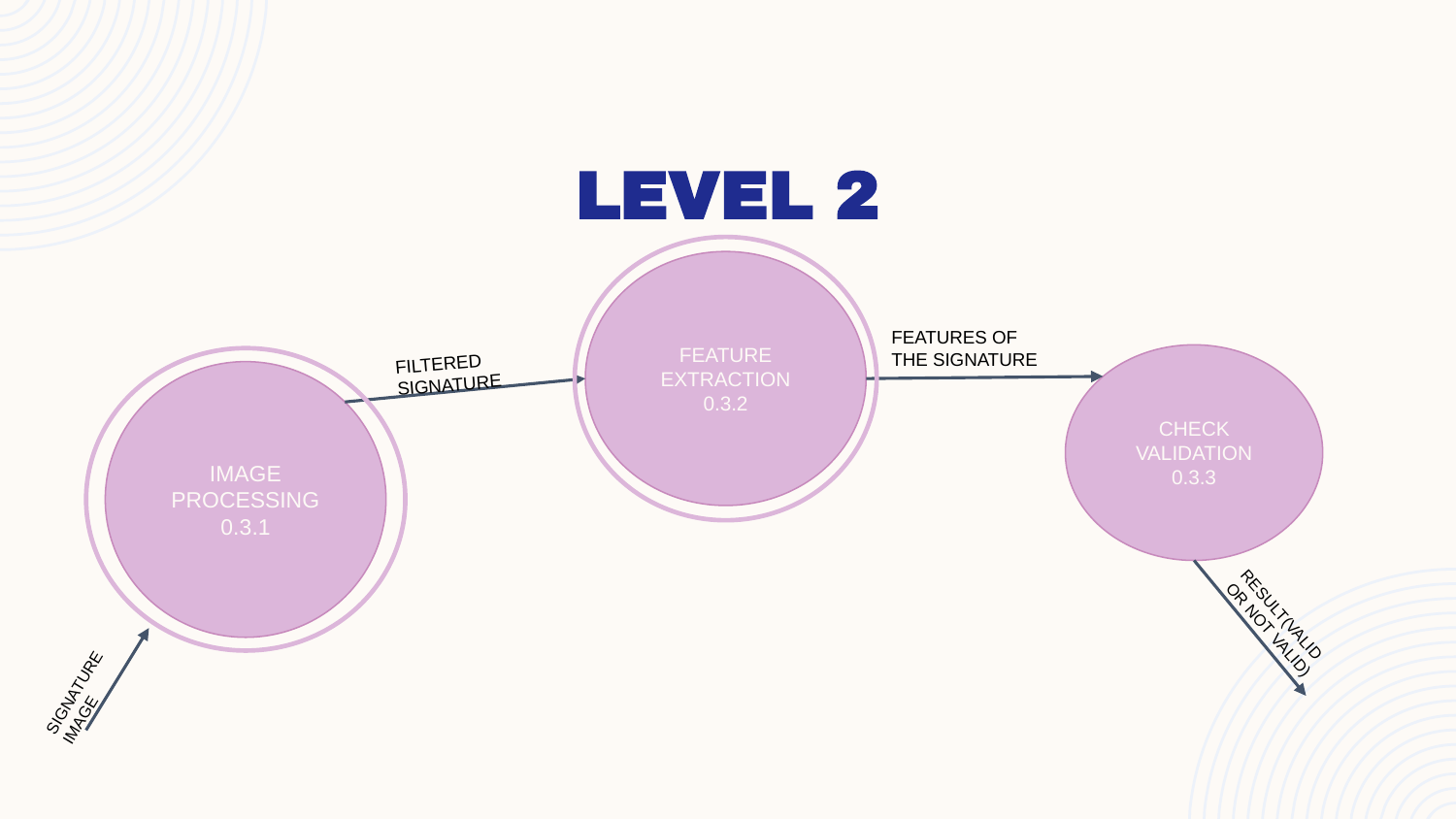

# LEVEL 2

FEATURE EXTRACTION
0.3.2
FEATURES OF THE SIGNATURE
FILTERED SIGNATURE
CHECK VALIDATION
0.3.3

IMAGE PROCESSING
0.3.1
RESULT(VALID OR NOT VALID)
SIGNATURE IMAGE